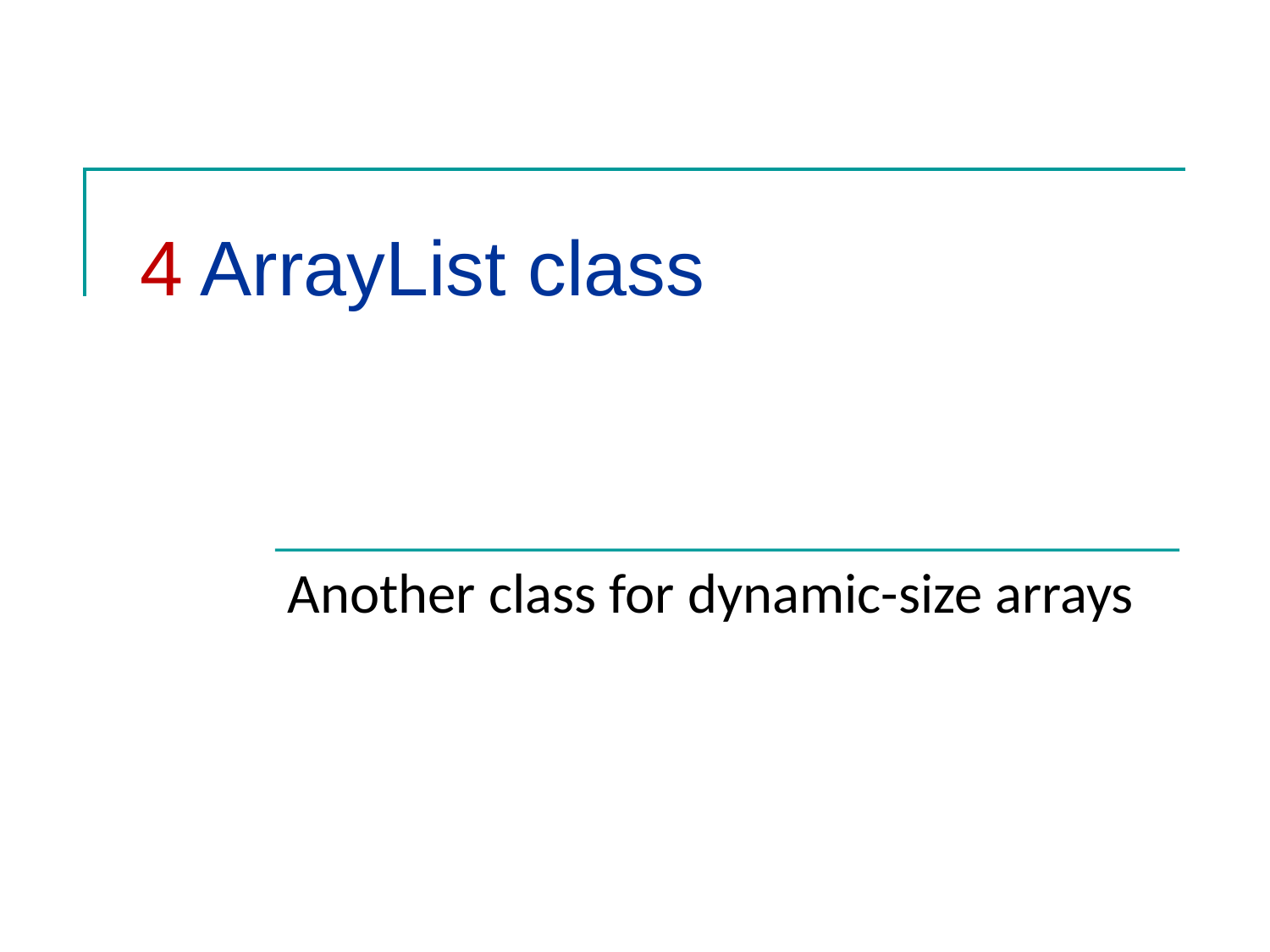

# 4 ArrayList class
Another class for dynamic-size arrays